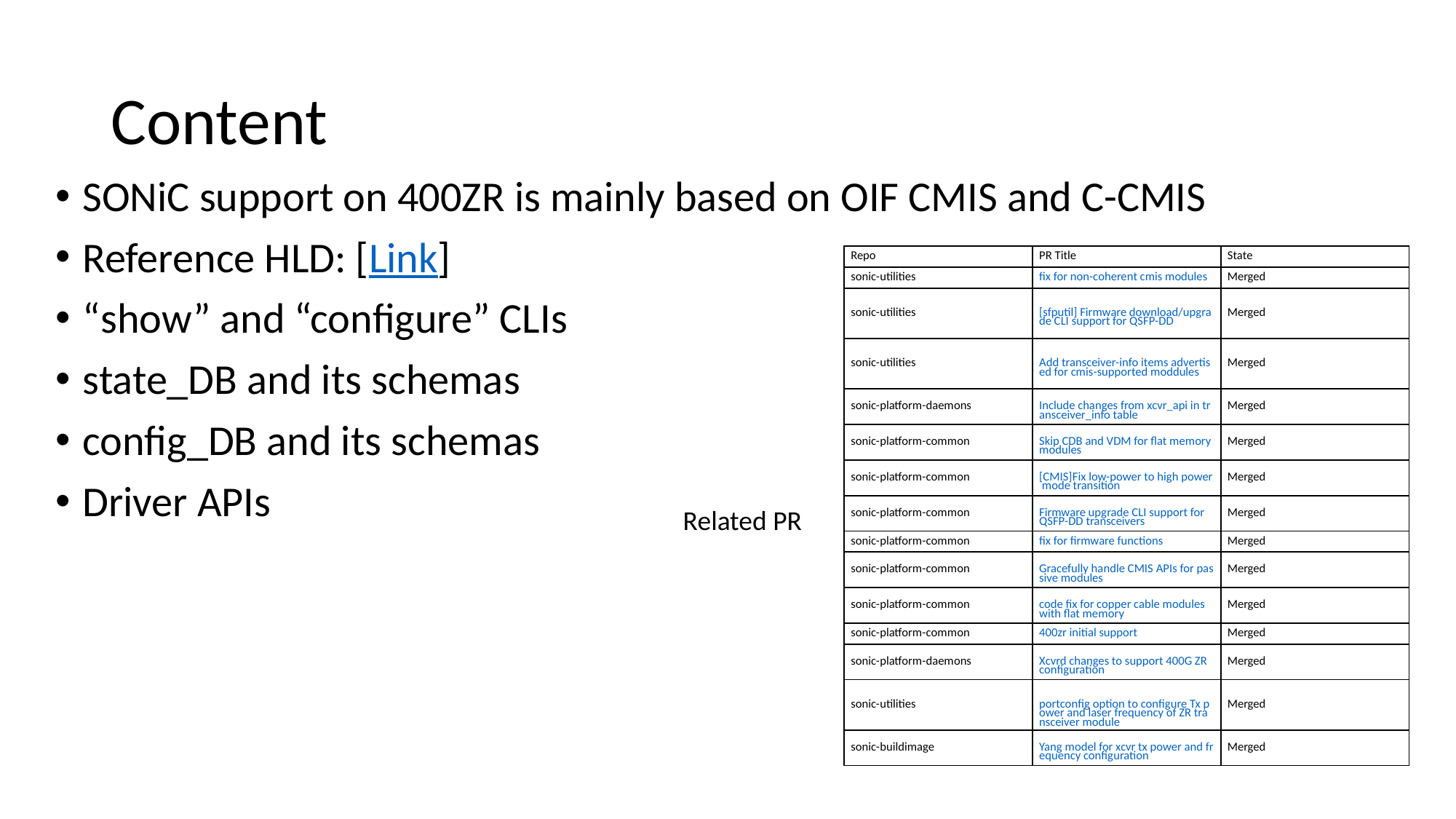

# Content
SONiC support on 400ZR is mainly based on OIF CMIS and C-CMIS
Reference HLD: [Link]
“show” and “configure” CLIs
state_DB and its schemas
config_DB and its schemas
Driver APIs

| Repo | PR Title | State |
| --- | --- | --- |
| sonic-utilities | fix for non-coherent cmis modules | Merged |
| sonic-utilities | [sfputil] Firmware download/upgrade CLI support for QSFP-DD | Merged |
| sonic-utilities | Add transceiver-info items advertised for cmis-supported moddules | Merged |
| sonic-platform-daemons | Include changes from xcvr\_api in transceiver\_info table | Merged |
| sonic-platform-common | Skip CDB and VDM for flat memory modules | Merged |
| sonic-platform-common | [CMIS]Fix low-power to high power mode transition | Merged |
| sonic-platform-common | Firmware upgrade CLI support for QSFP-DD transceivers | Merged |
| sonic-platform-common | fix for firmware functions | Merged |
| sonic-platform-common | Gracefully handle CMIS APIs for passive modules | Merged |
| sonic-platform-common | code fix for copper cable modules with flat memory | Merged |
| sonic-platform-common | 400zr initial support | Merged |
| sonic-platform-daemons | Xcvrd changes to support 400G ZR configuration | Merged |
| sonic-utilities | portconfig option to configure Tx power and laser frequency of ZR transceiver module | Merged |
| sonic-buildimage | Yang model for xcvr tx power and frequency configuration | Merged |
Related PR